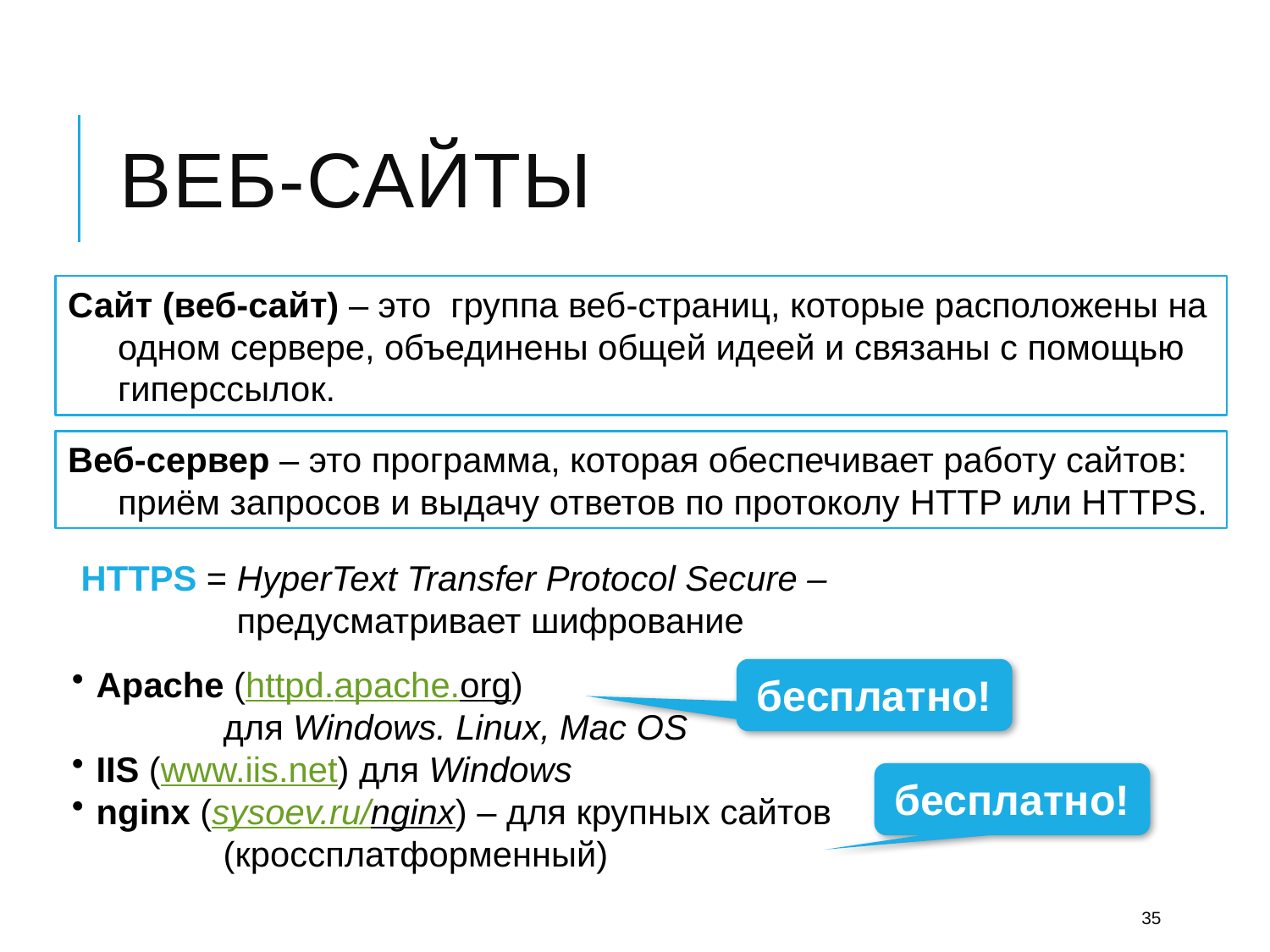

# Веб-сайты
Сайт (веб-сайт) – это  группа веб-страниц, которые расположены на одном сервере, объединены общей идеей и связаны с помощью гиперссылок.
Веб-сервер – это программа, которая обеспечивает работу сайтов: приём запросов и выдачу ответов по протоколу HTTP или HTTPS.
HTTPS = HyperText Transfer Protocol Secure –
                предусматривает шифрование
Apache (httpd.apache.org)
	для Windows. Linux, Mac OS
IIS (www.iis.net) для Windows
nginx (sysoev.ru/nginx) – для крупных сайтов
	(кроссплатформенный)
бесплатно!
бесплатно!
35